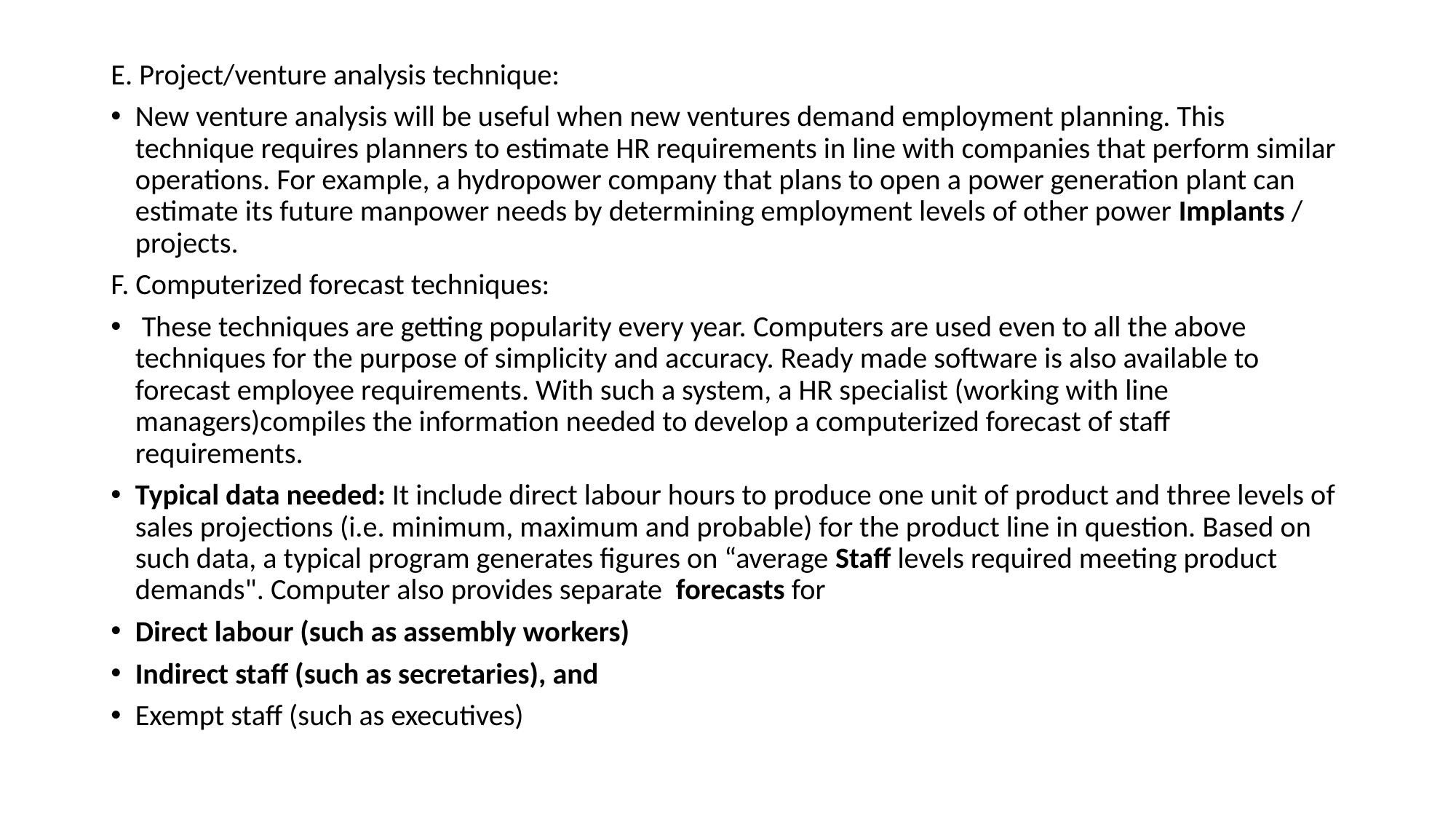

E. Project/venture analysis technique:
New venture analysis will be useful when new ventures demand employment planning. This technique requires planners to estimate HR requirements in line with companies that perform similar operations. For example, a hydropower company that plans to open a power generation plant can estimate its future manpower needs by determining employment levels of other power Implants / projects.
F. Computerized forecast techniques:
 These techniques are getting popularity every year. Computers are used even to all the above techniques for the purpose of simplicity and accuracy. Ready made software is also available to forecast employee requirements. With such a system, a HR specialist (working with line managers)compiles the information needed to develop a computerized forecast of staff requirements.
Typical data needed: It include direct labour hours to produce one unit of product and three levels of sales projections (i.e. minimum, maximum and probable) for the product line in question. Based on such data, a typical program generates figures on “average Staff levels required meeting product demands". Computer also provides separate  forecasts for
Direct labour (such as assembly workers)
Indirect staff (such as secretaries), and
Exempt staff (such as executives)